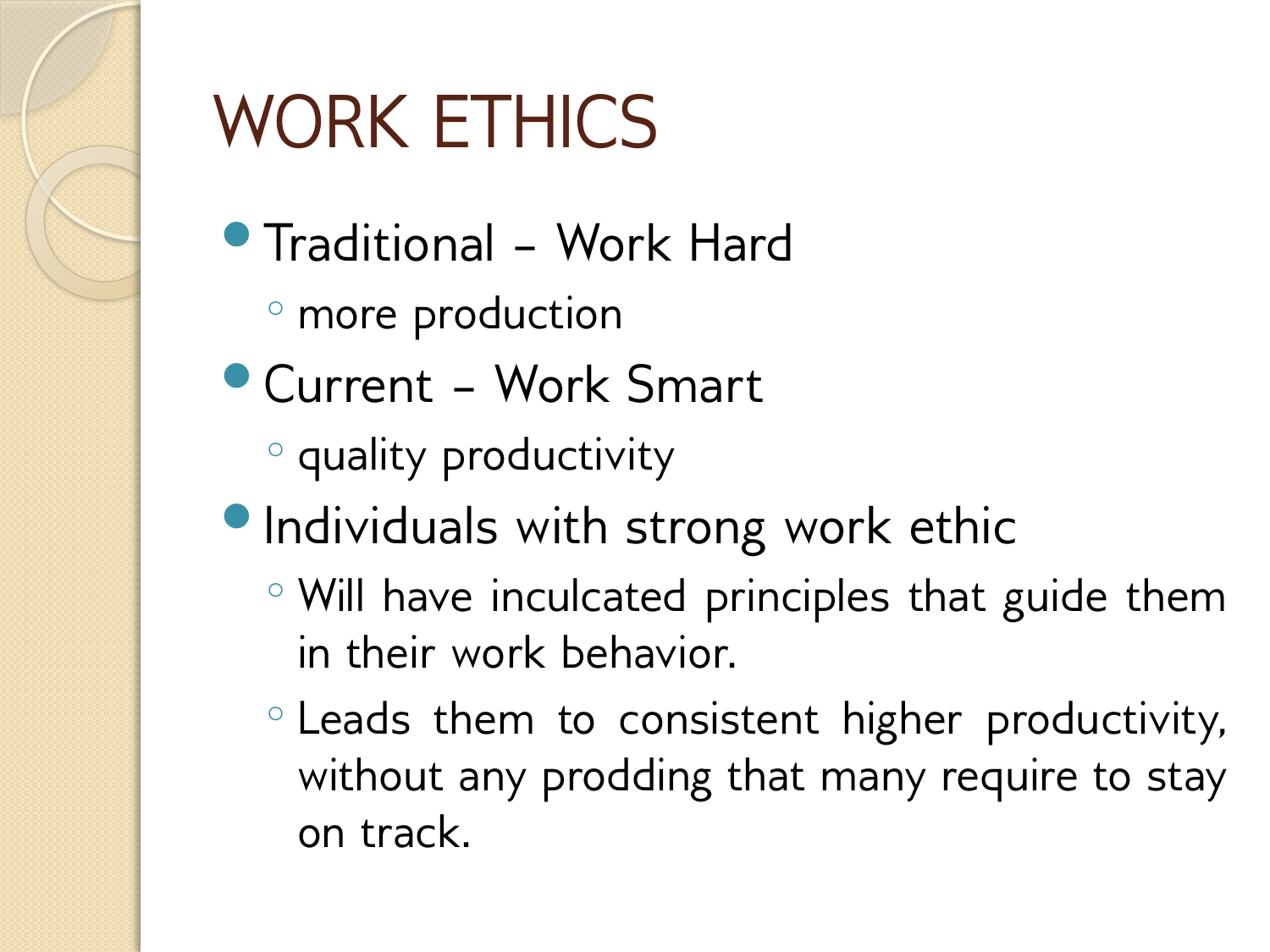

# WORK ETHICS
Traditional – Work Hard
more production
Current – Work Smart
quality productivity
Individuals with strong work ethic
Will have inculcated principles that guide them in their work behavior.
Leads them to consistent higher productivity, without any prodding that many require to stay on track.